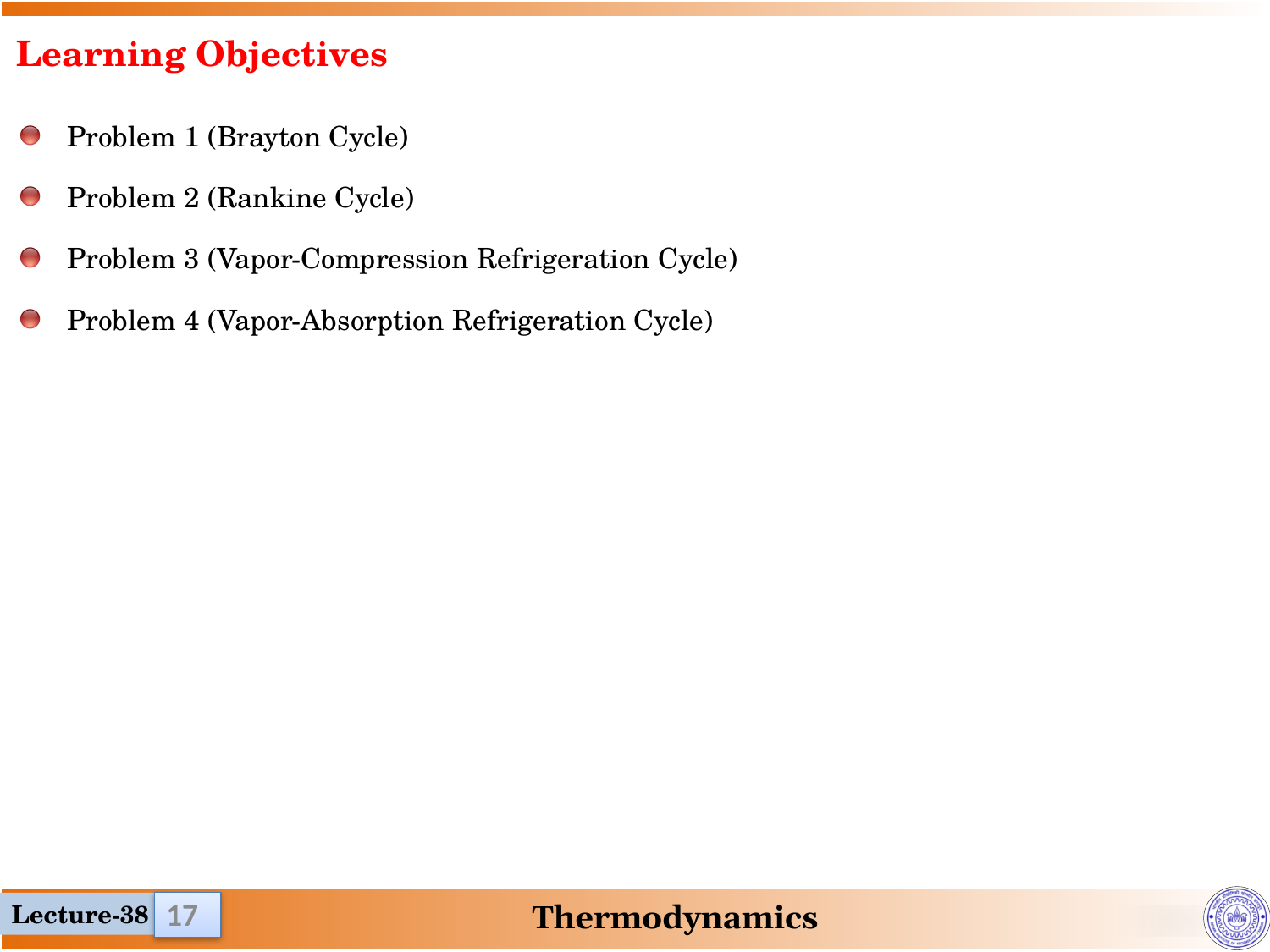

Learning Objectives
Problem 1 (Brayton Cycle)
Problem 2 (Rankine Cycle)
Problem 3 (Vapor-Compression Refrigeration Cycle)
Problem 4 (Vapor-Absorption Refrigeration Cycle)

17